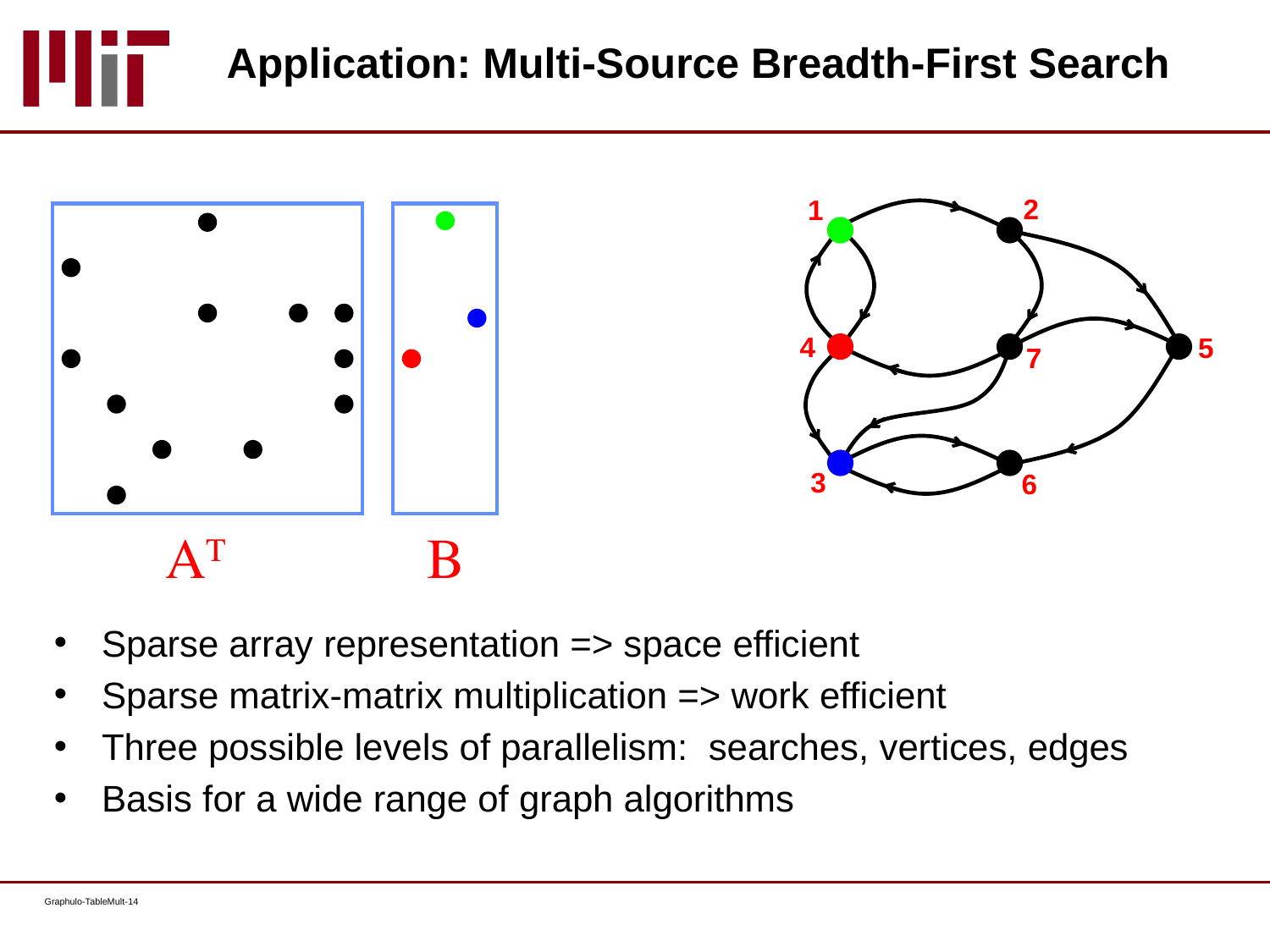

Application: Multi-Source Breadth-First Search
2
1

4
5

7

3
6

AT
B

Sparse array representation => space efficient
Sparse matrix-matrix multiplication => work efficient
Three possible levels of parallelism:  searches, vertices, edges
Basis for a wide range of graph algorithms